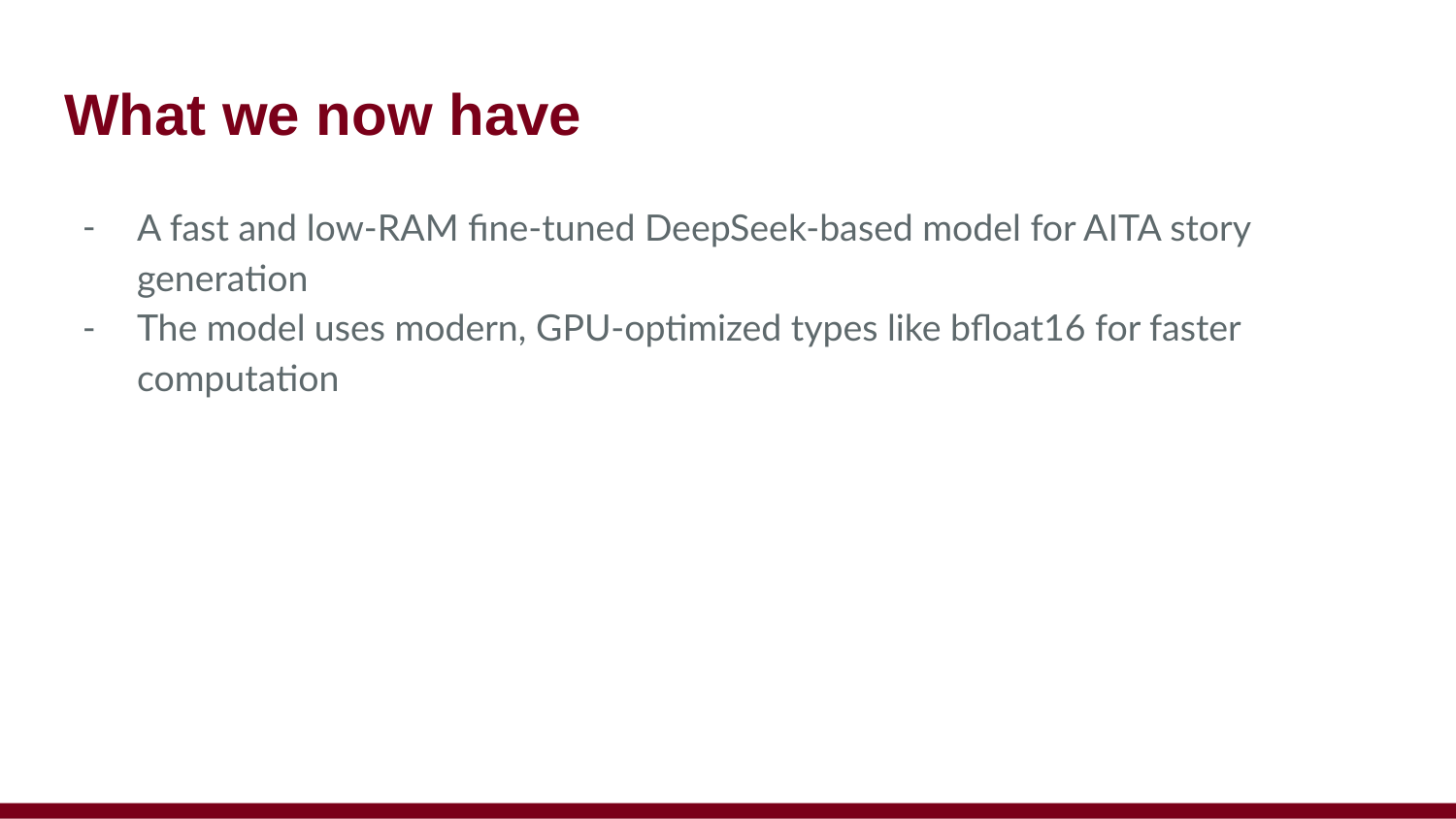

# What we now have
A fast and low-RAM fine-tuned DeepSeek-based model for AITA story generation
The model uses modern, GPU-optimized types like bfloat16 for faster computation